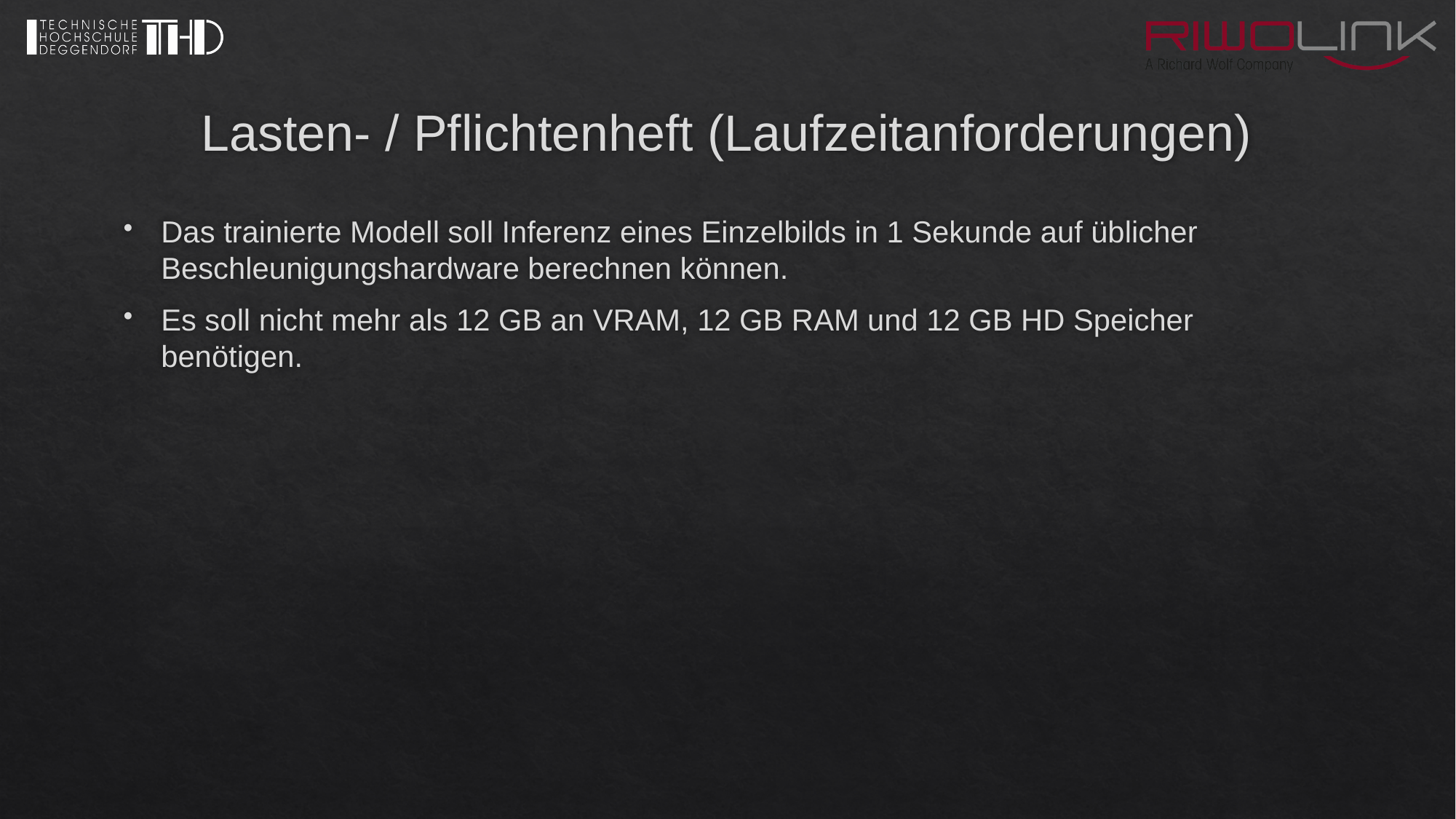

# Lasten- / Pflichtenheft (Laufzeitanforderungen)
Das trainierte Modell soll Inferenz eines Einzelbilds in 1 Sekunde auf üblicher Beschleunigungshardware berechnen können.
Es soll nicht mehr als 12 GB an VRAM, 12 GB RAM und 12 GB HD Speicher benötigen.